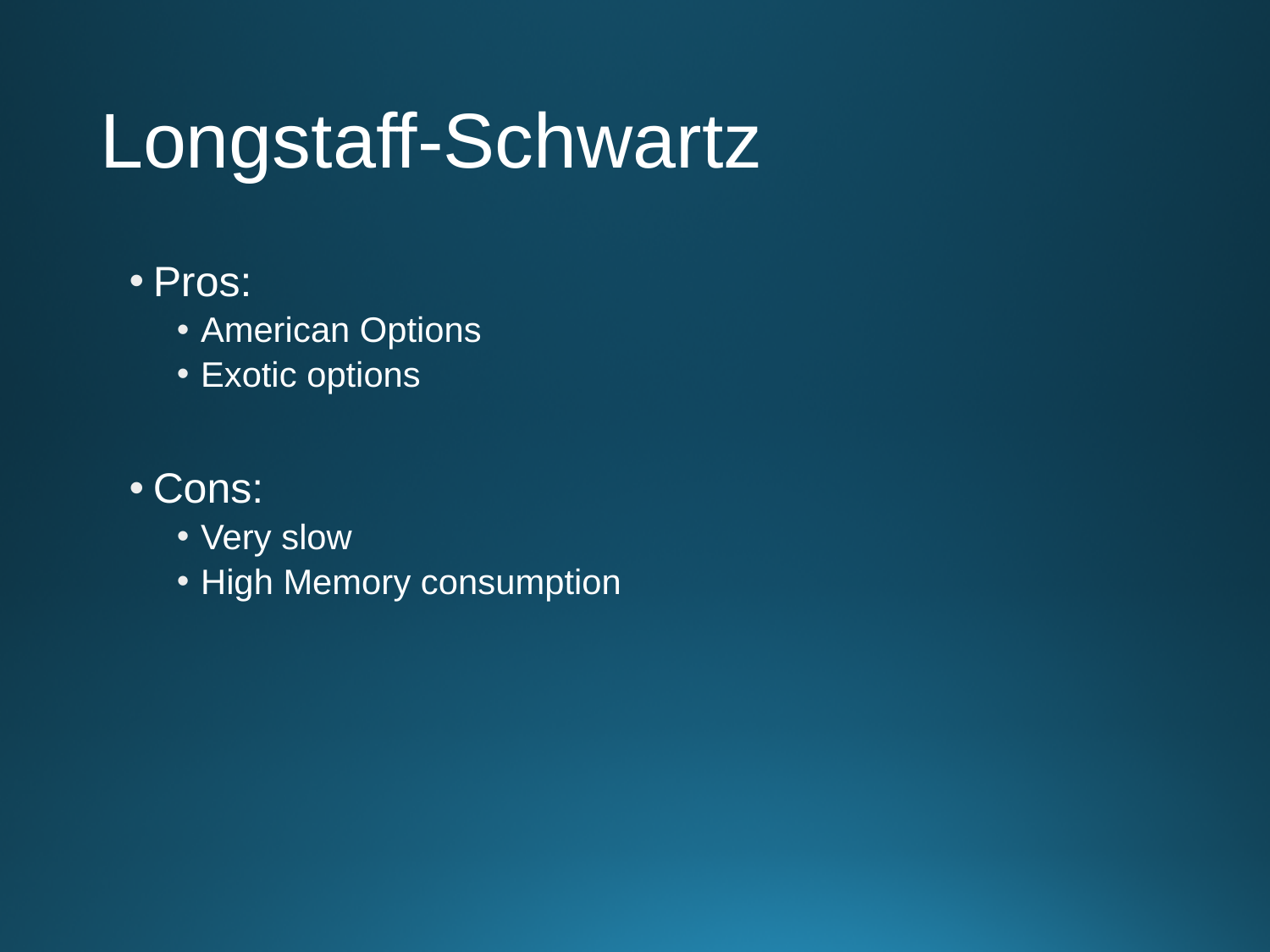

# Longstaff-Schwartz
Pros:
American Options
Exotic options

Cons:
Very slow
High Memory consumption